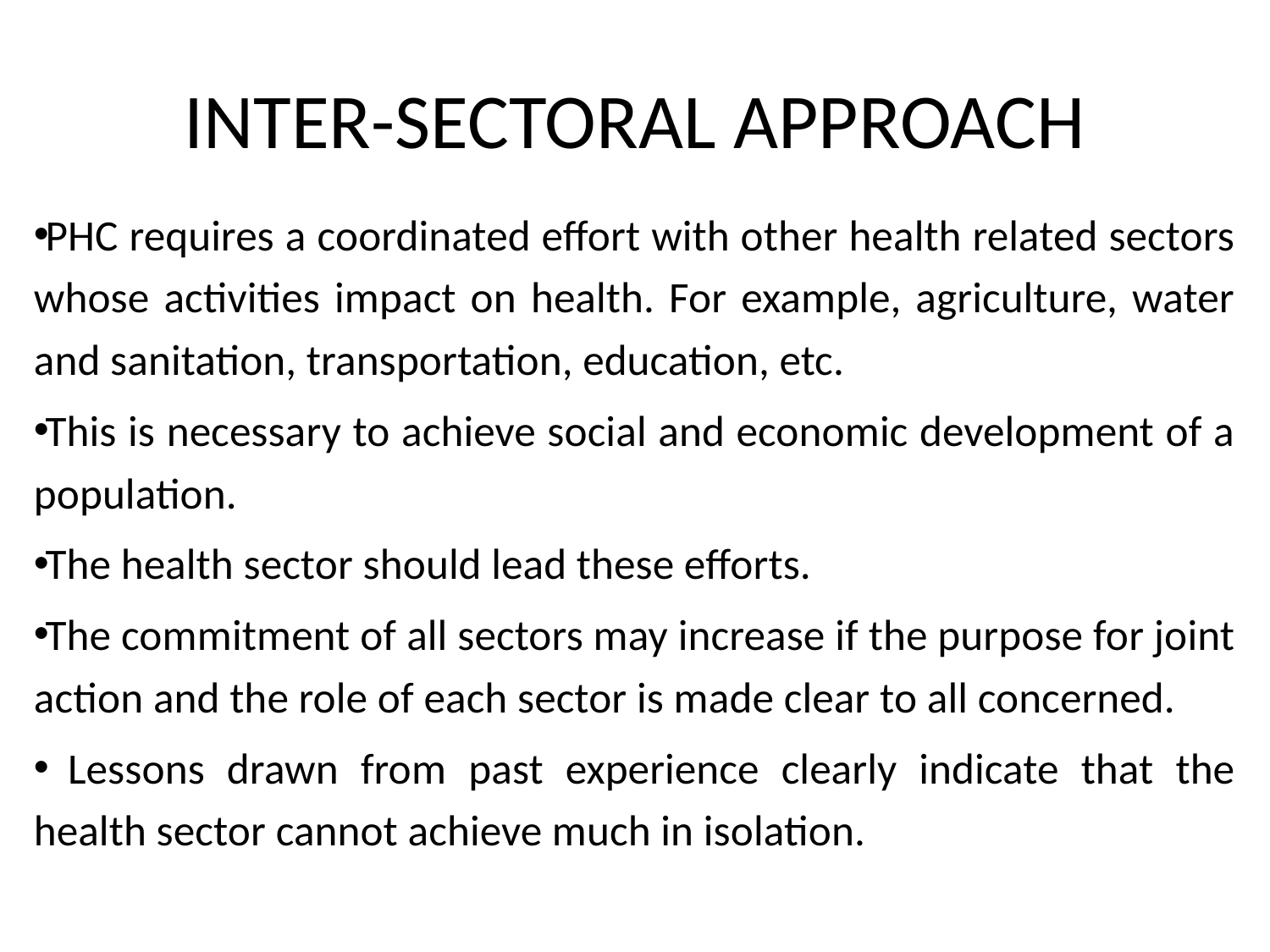

# INTER-SECTORAL APPROACH
PHC requires a coordinated effort with other health related sectors whose activities impact on health. For example, agriculture, water and sanitation, transportation, education, etc.
This is necessary to achieve social and economic development of a population.
The health sector should lead these efforts.
The commitment of all sectors may increase if the purpose for joint action and the role of each sector is made clear to all concerned.
 Lessons drawn from past experience clearly indicate that the health sector cannot achieve much in isolation.